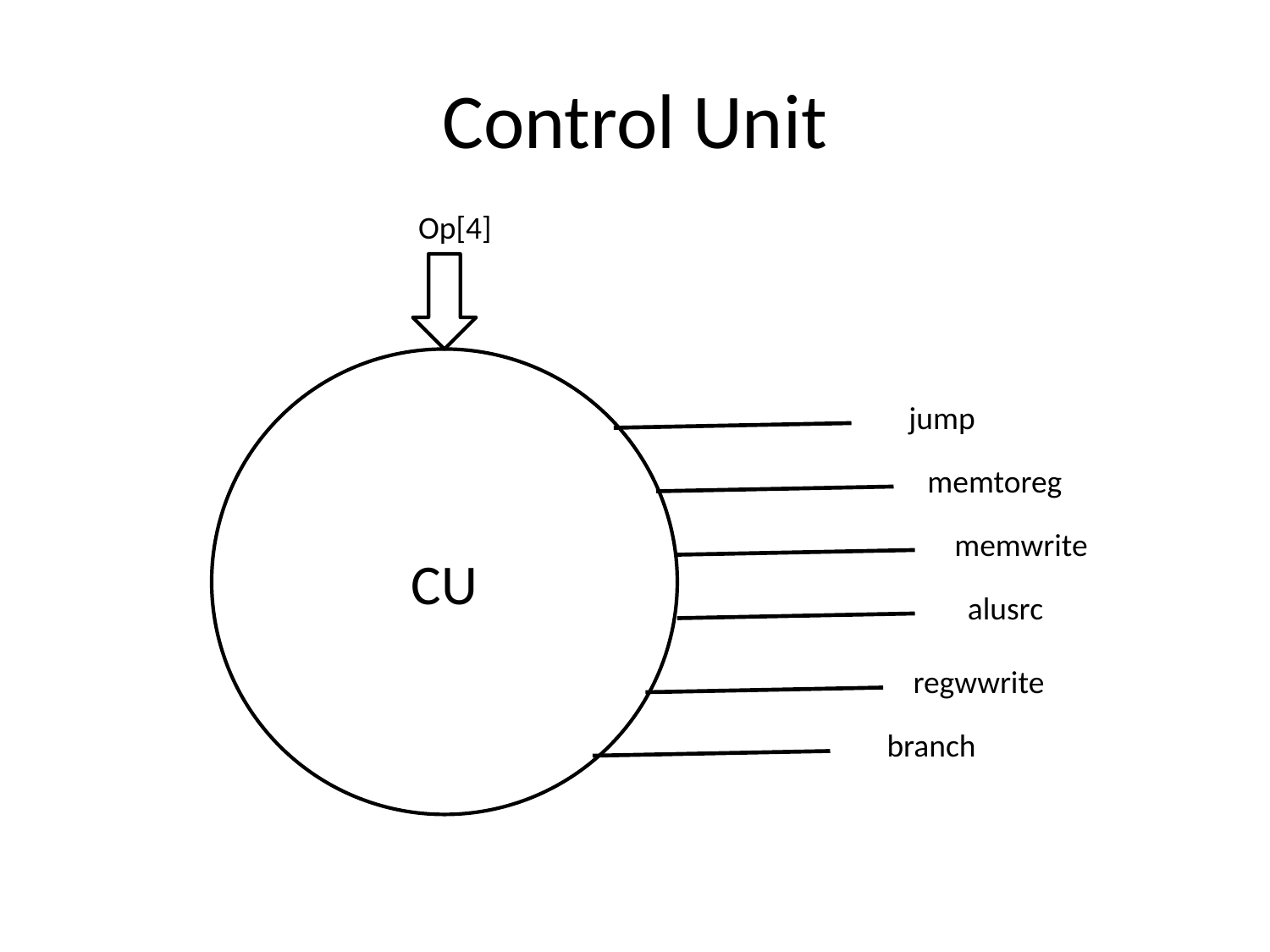

# Control Unit
Op[4]

CU
jump
memtoreg
memwrite
alusrc
regwwrite
branch